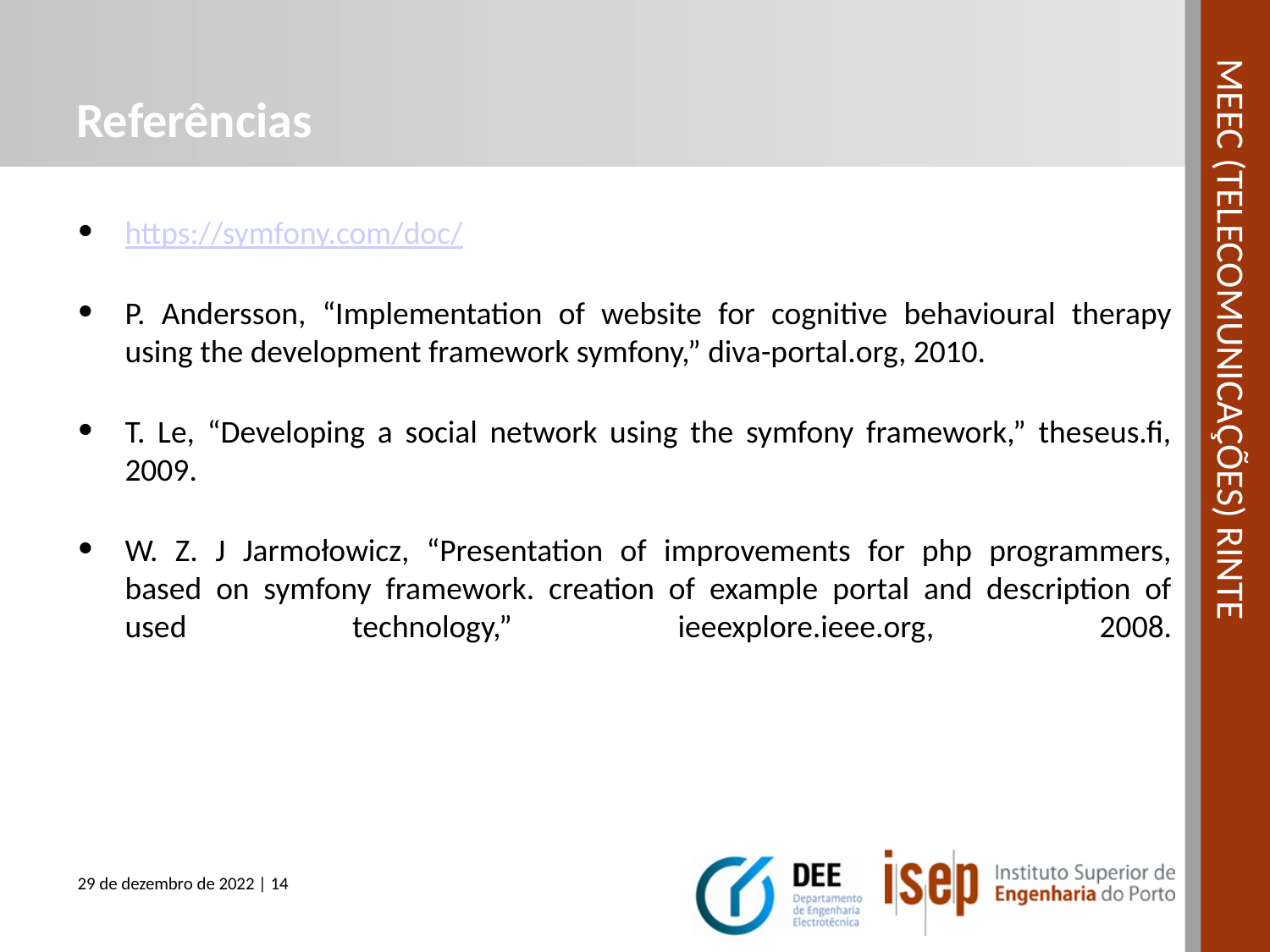

# Referências
https://symfony.com/doc/
P. Andersson, “Implementation of website for cognitive behavioural therapy
using the development framework symfony,” diva-portal.org, 2010.
T. Le, “Developing a social network using the symfony framework,” theseus.fi,
2009.
W. Z. J Jarmołowicz, “Presentation of improvements for php programmers,
based on symfony framework. creation of example portal and description of
used technology,” ieeexplore.ieee.org, 2008.